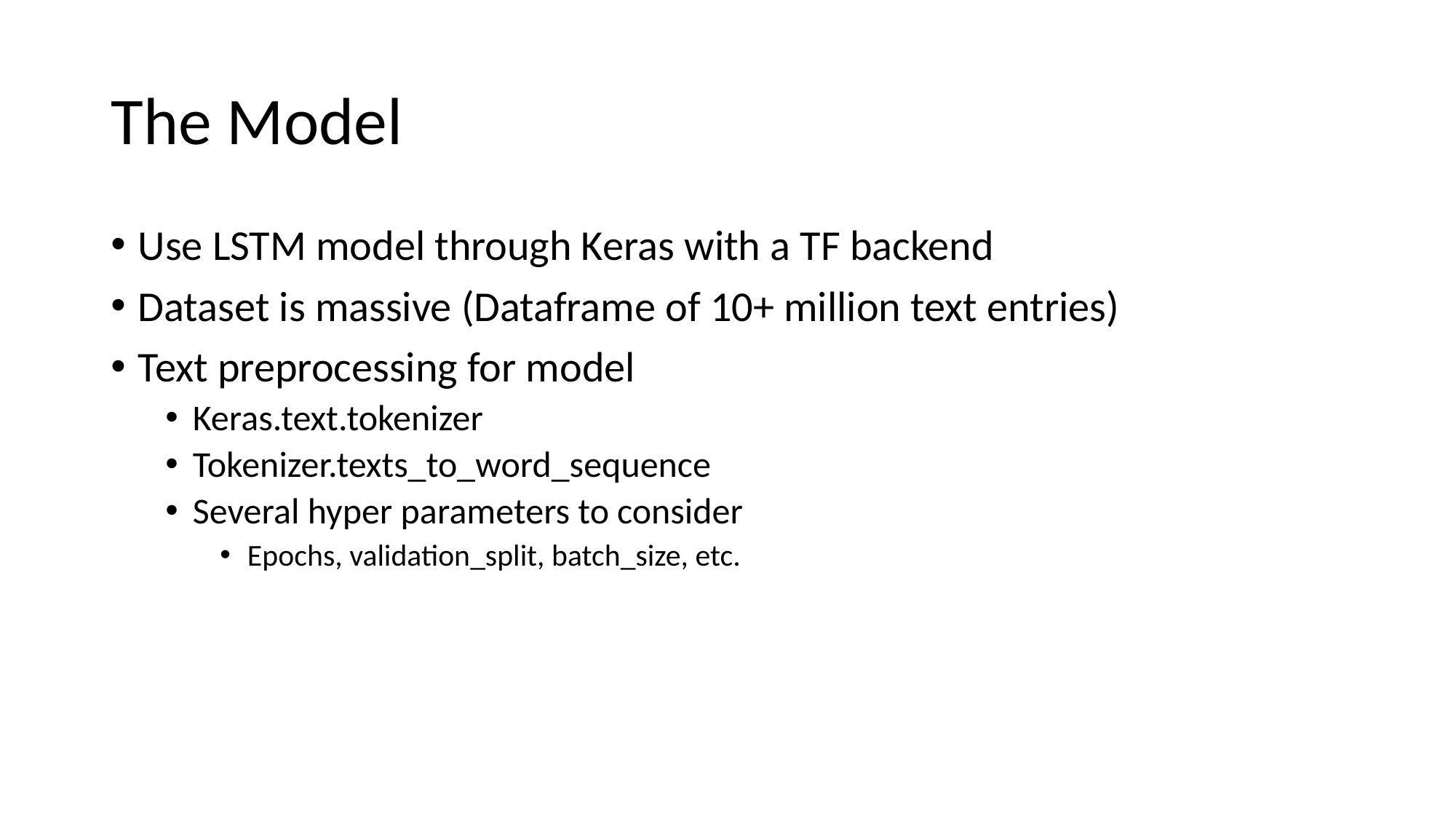

# The Model
Use LSTM model through Keras with a TF backend
Dataset is massive (Dataframe of 10+ million text entries)
Text preprocessing for model
Keras.text.tokenizer
Tokenizer.texts_to_word_sequence
Several hyper parameters to consider
Epochs, validation_split, batch_size, etc.